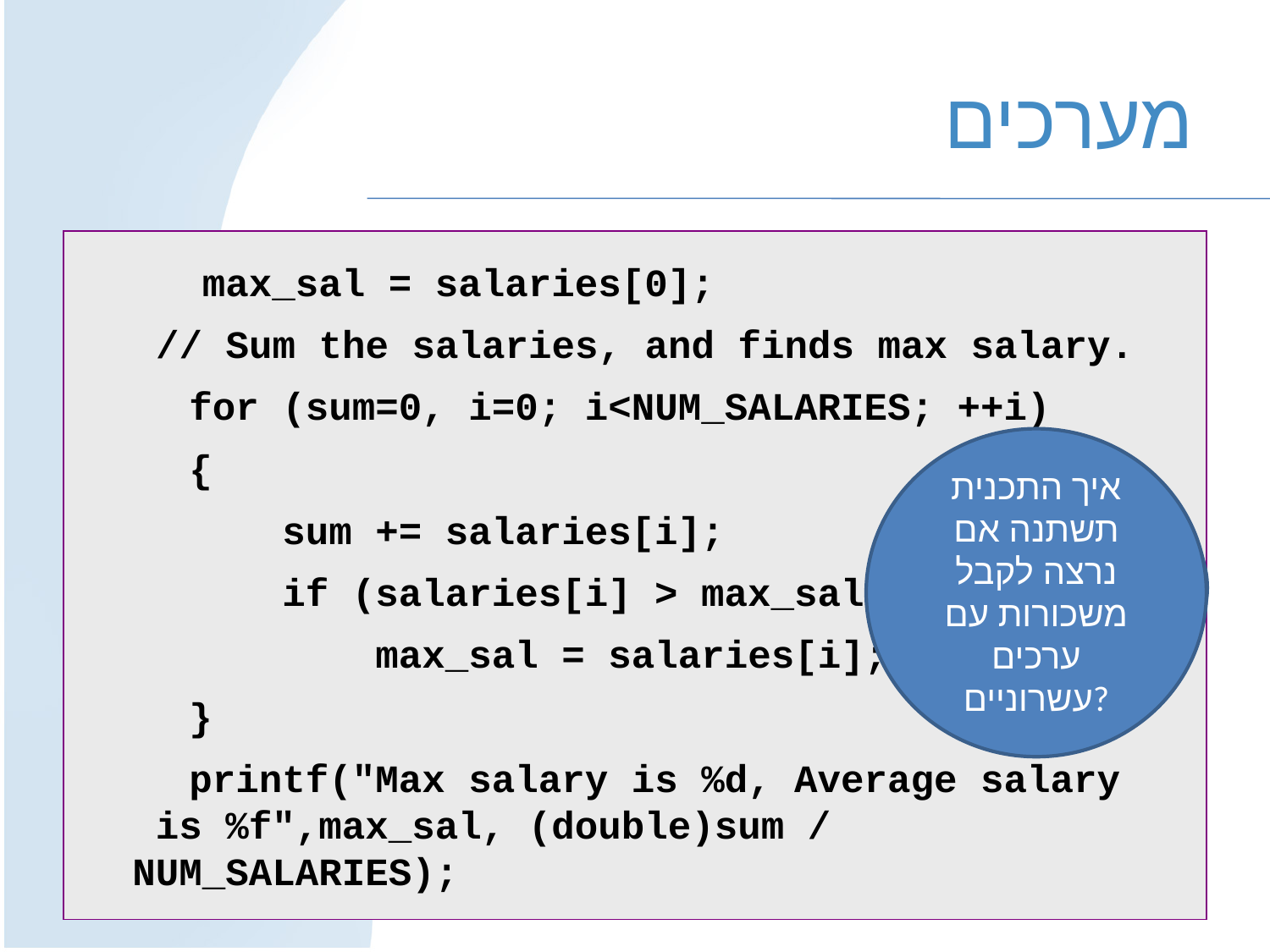

# מערכים

 	   max_sal = salaries[0];
	 // Sum the salaries, and finds max salary.
    for (sum=0, i=0; i<NUM_SALARIES; ++i)
    {
        sum += salaries[i];
        if (salaries[i] > max_sal)
            max_sal = salaries[i];
    }
    printf("Max salary is %d, Average salary    is %f",max_sal, (double)sum / NUM_SALARIES);

איך התכנית תשתנה אם נרצה לקבל משכורות עם ערכים עשרוניים?

איך התכנית תשתנה אם נרצה לסכום 50 משכורות?
מבוא למדעי המחשב מ' - תירגול 4
9